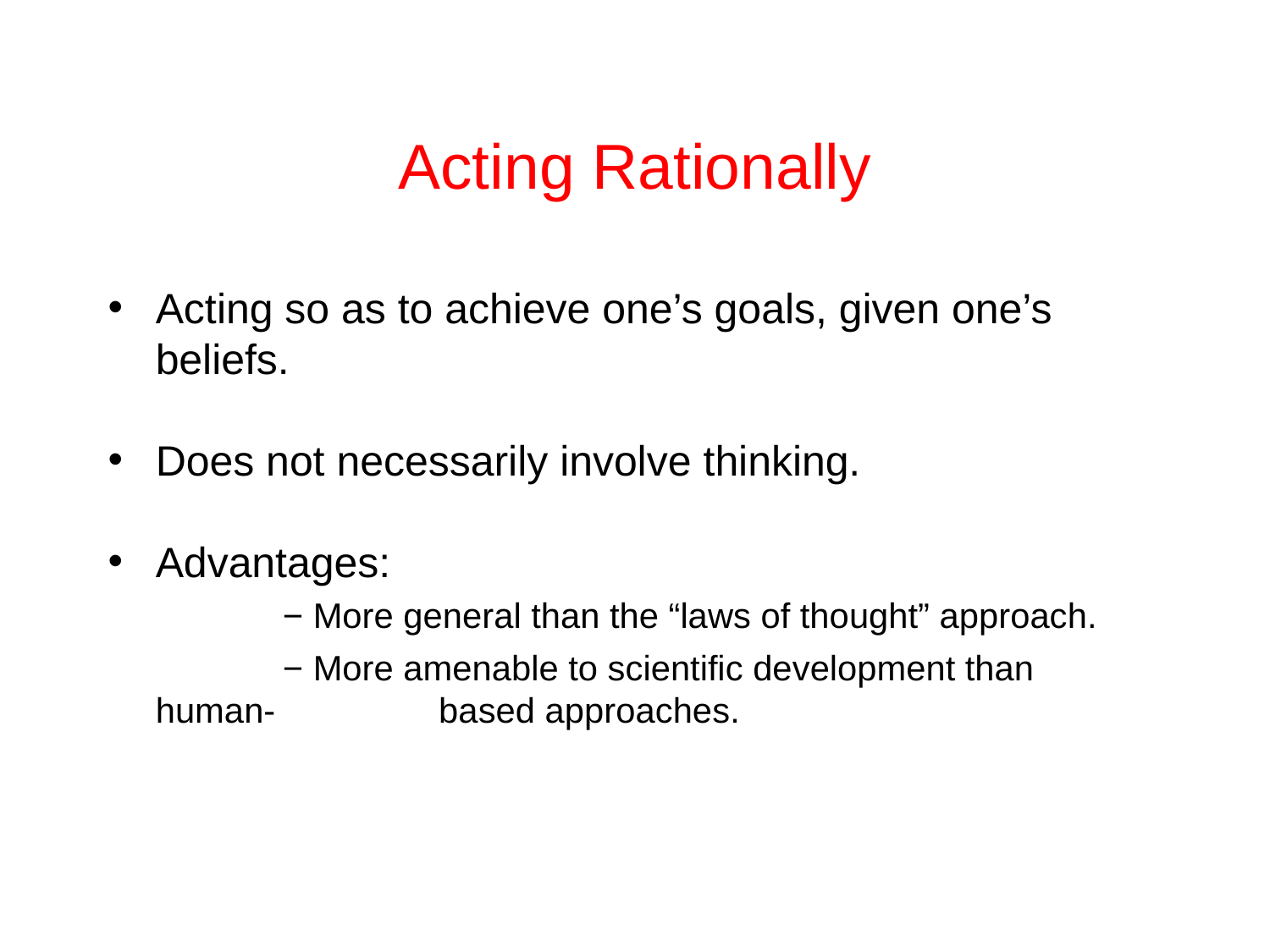

# Acting Rationally
Acting so as to achieve one’s goals, given one’s beliefs.

Does not necessarily involve thinking.

Advantages:
		− More general than the “laws of thought” approach.
		− More amenable to scientific development than human-		   based approaches.